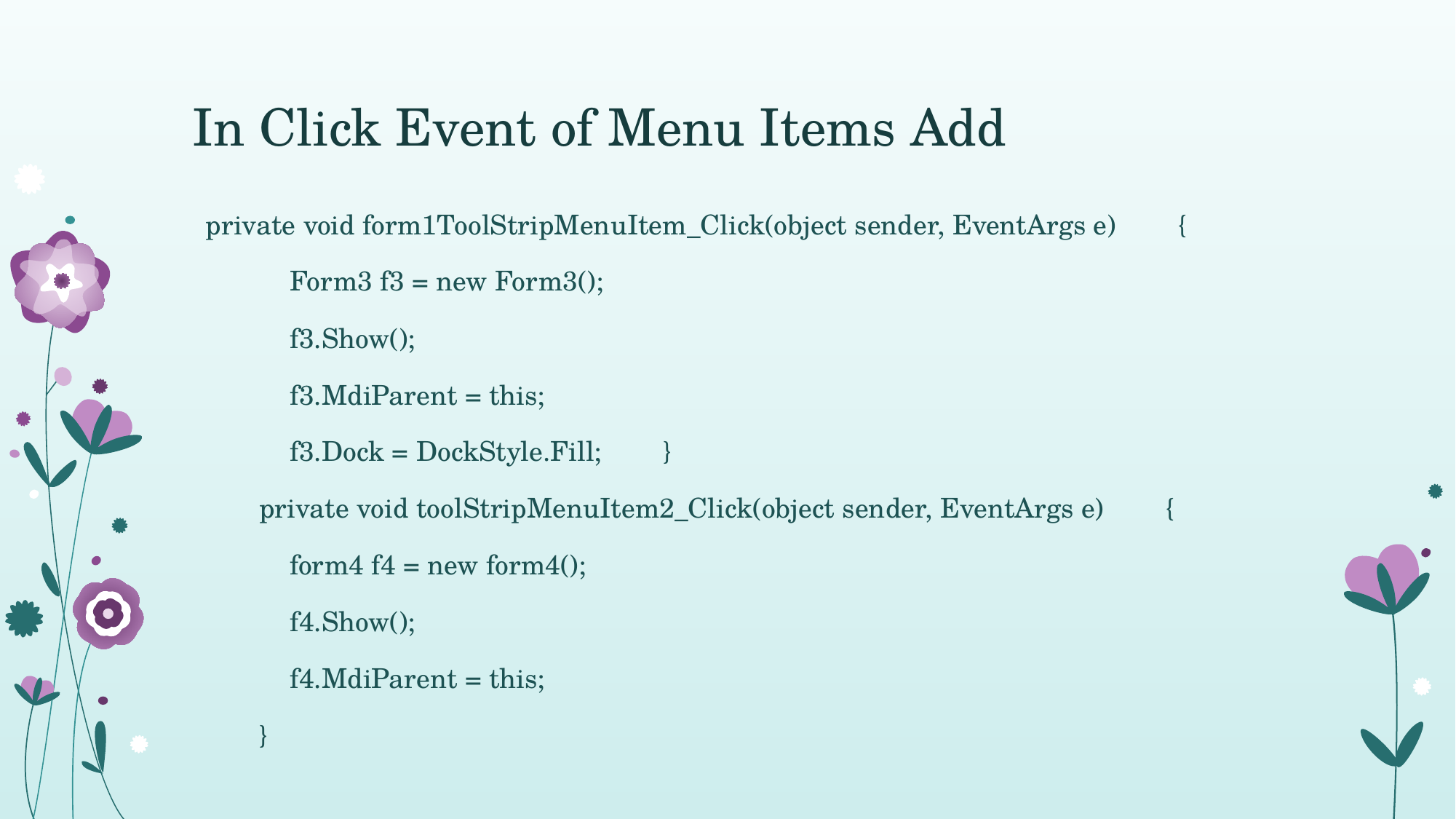

# In Click Event of Menu Items Add
 private void form1ToolStripMenuItem_Click(object sender, EventArgs e)        {
            Form3 f3 = new Form3();
            f3.Show();
            f3.MdiParent = this;
            f3.Dock = DockStyle.Fill;        }
        private void toolStripMenuItem2_Click(object sender, EventArgs e)        {
            form4 f4 = new form4();
            f4.Show();
            f4.MdiParent = this;
        }